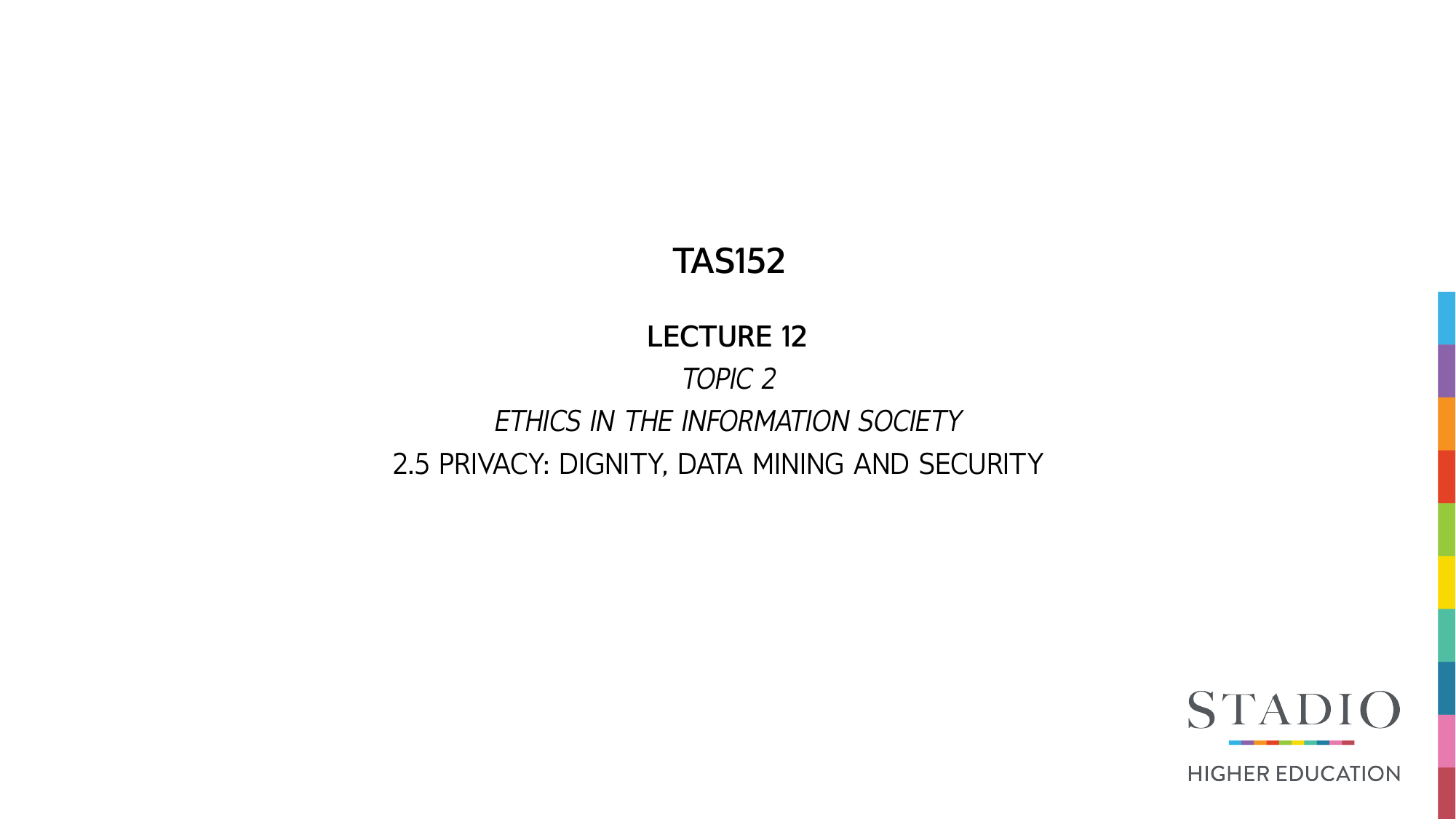

# TAS152
LECTURE 12
TOPIC 2
ETHICS IN THE INFORMATION SOCIETY
2.5 PRIVACY: DIGNITY, DATA MINING AND SECURITY